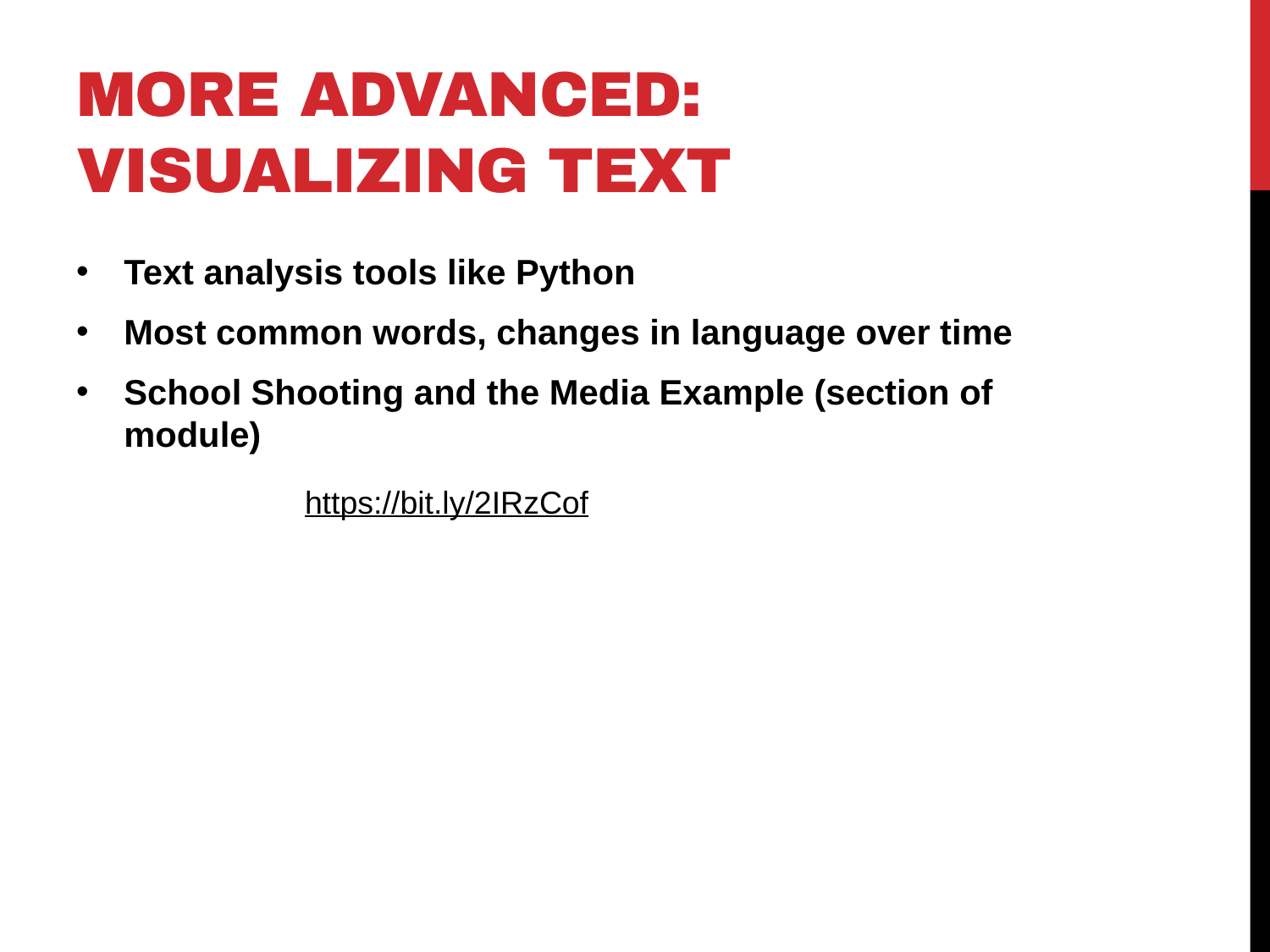

# More advanced: Visualizing text
Text analysis tools like Python
Most common words, changes in language over time
School Shooting and the Media Example (section of module)

https://bit.ly/2IRzCof